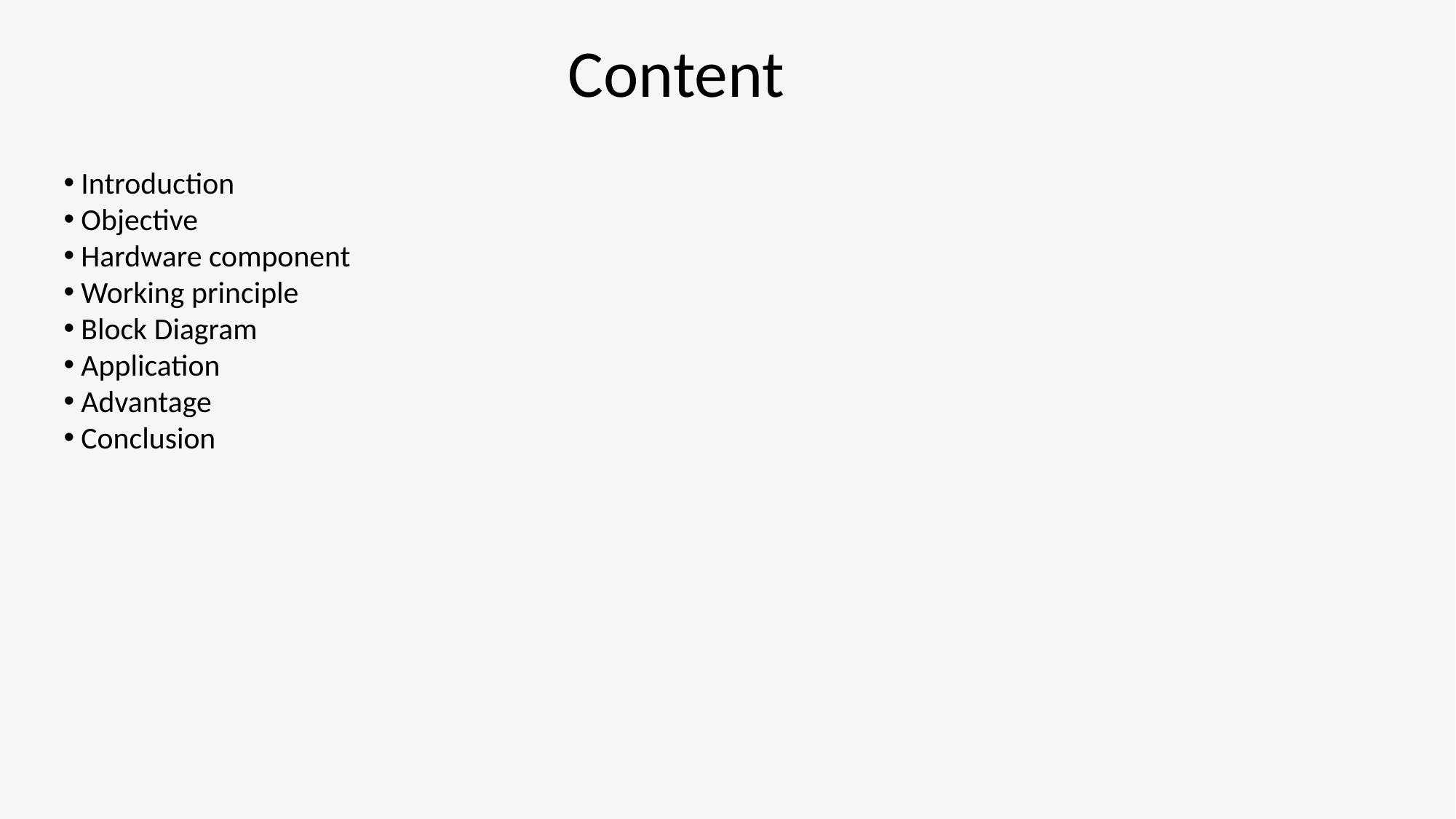

# Content
 Introduction
 Objective
 Hardware component
 Working principle
 Block Diagram
 Application
 Advantage
 Conclusion